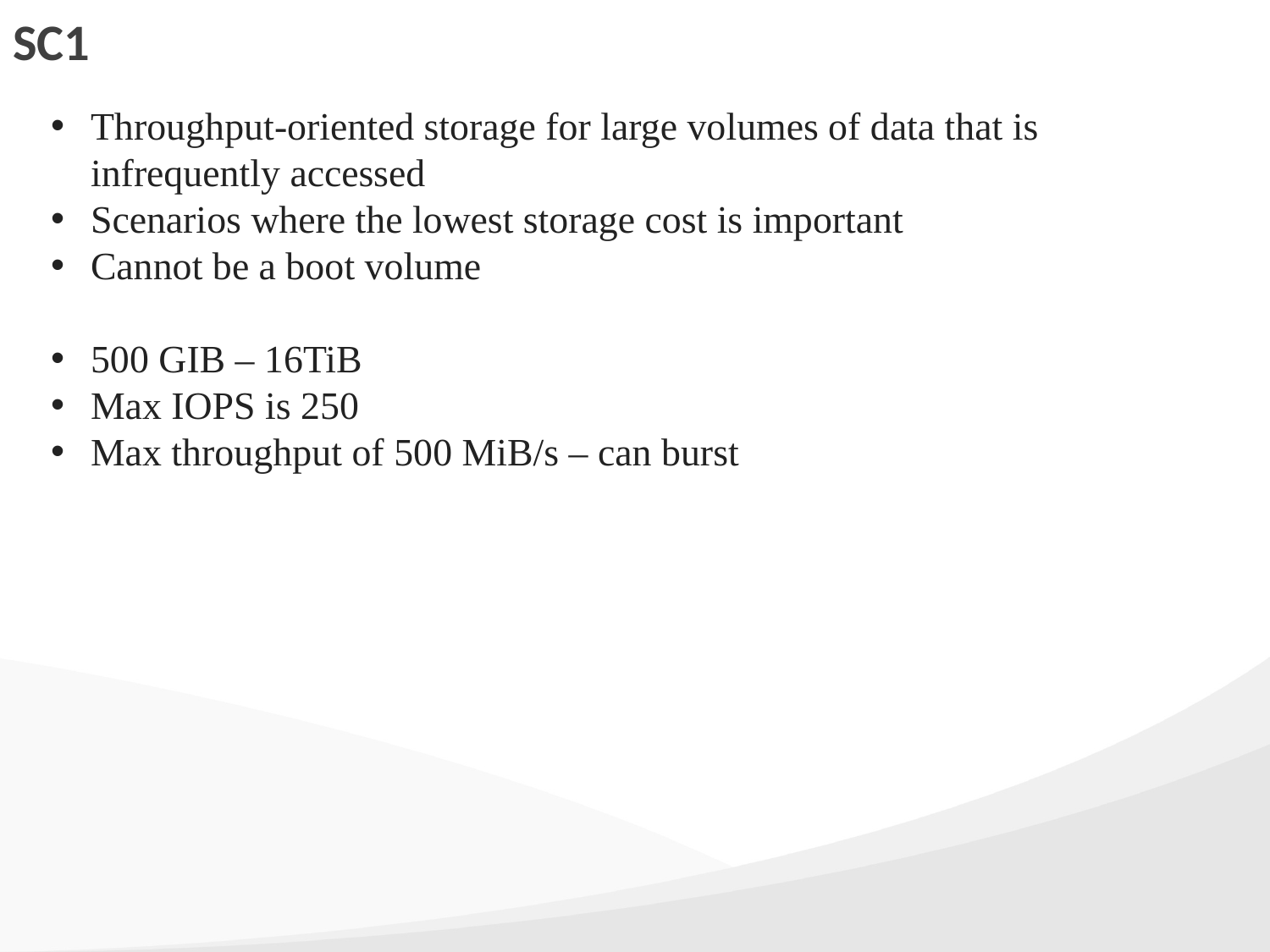

# SC1
Throughput-oriented storage for large volumes of data that is infrequently accessed
Scenarios where the lowest storage cost is important
Cannot be a boot volume

500 GIB – 16TiB
Max IOPS is 250
Max throughput of 500 MiB/s – can burst